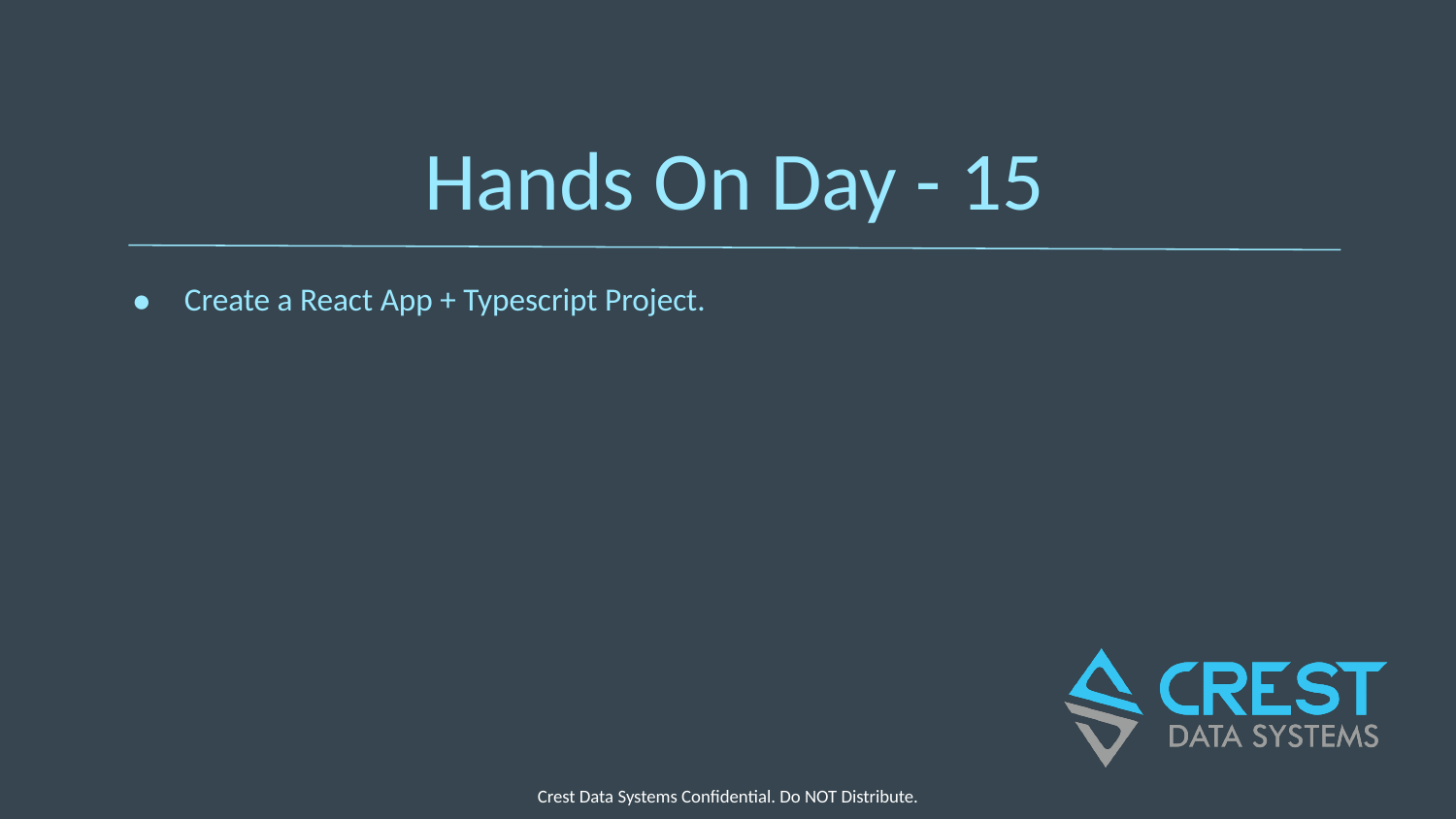

# Hands On Day - 15
Create a React App + Typescript Project.